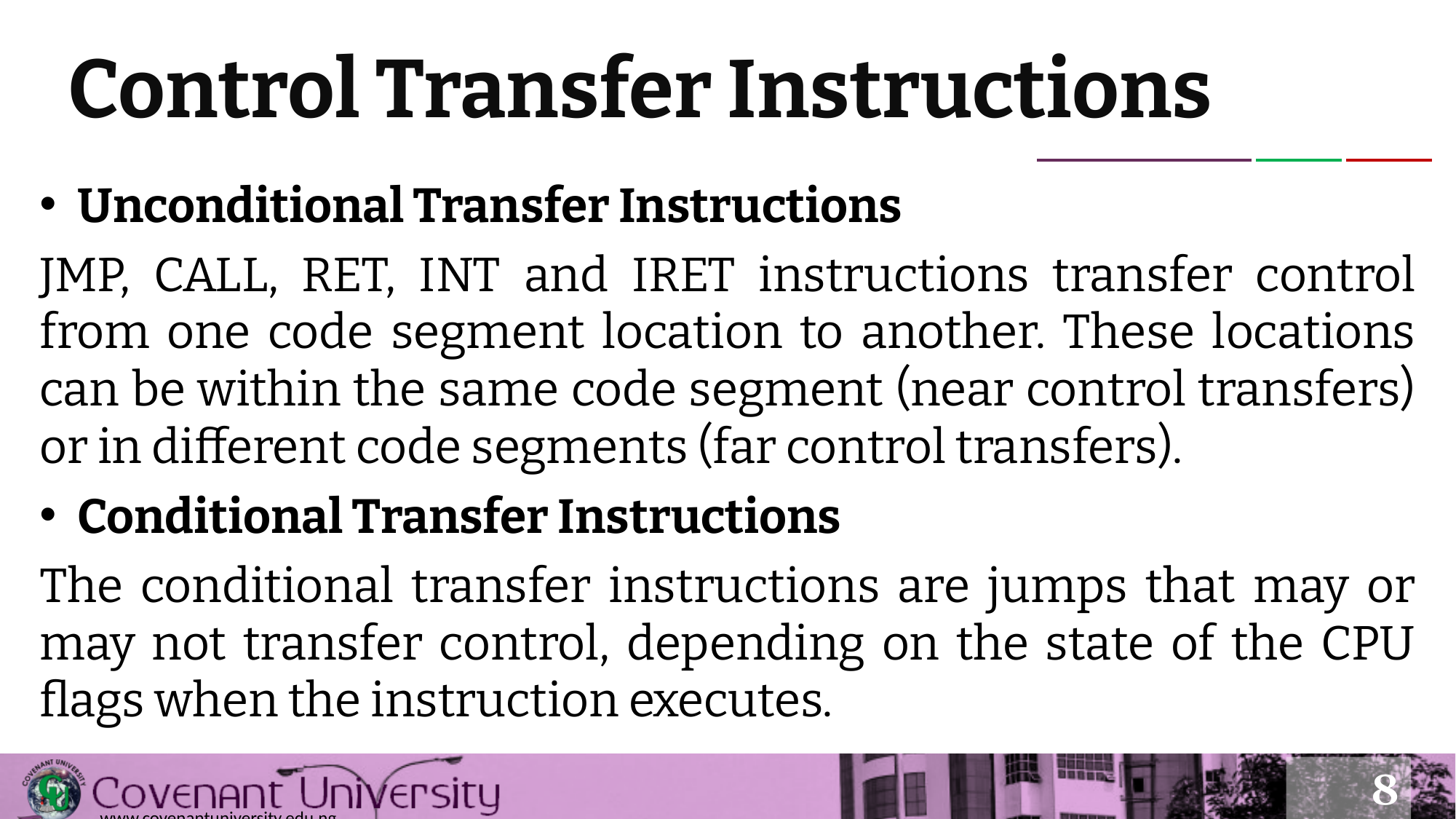

# Control Transfer Instructions
Unconditional Transfer Instructions
JMP, CALL, RET, INT and IRET instructions transfer control from one code segment location to another. These locations can be within the same code segment (near control transfers) or in different code segments (far control transfers).
Conditional Transfer Instructions
The conditional transfer instructions are jumps that may or may not transfer control, depending on the state of the CPU flags when the instruction executes.